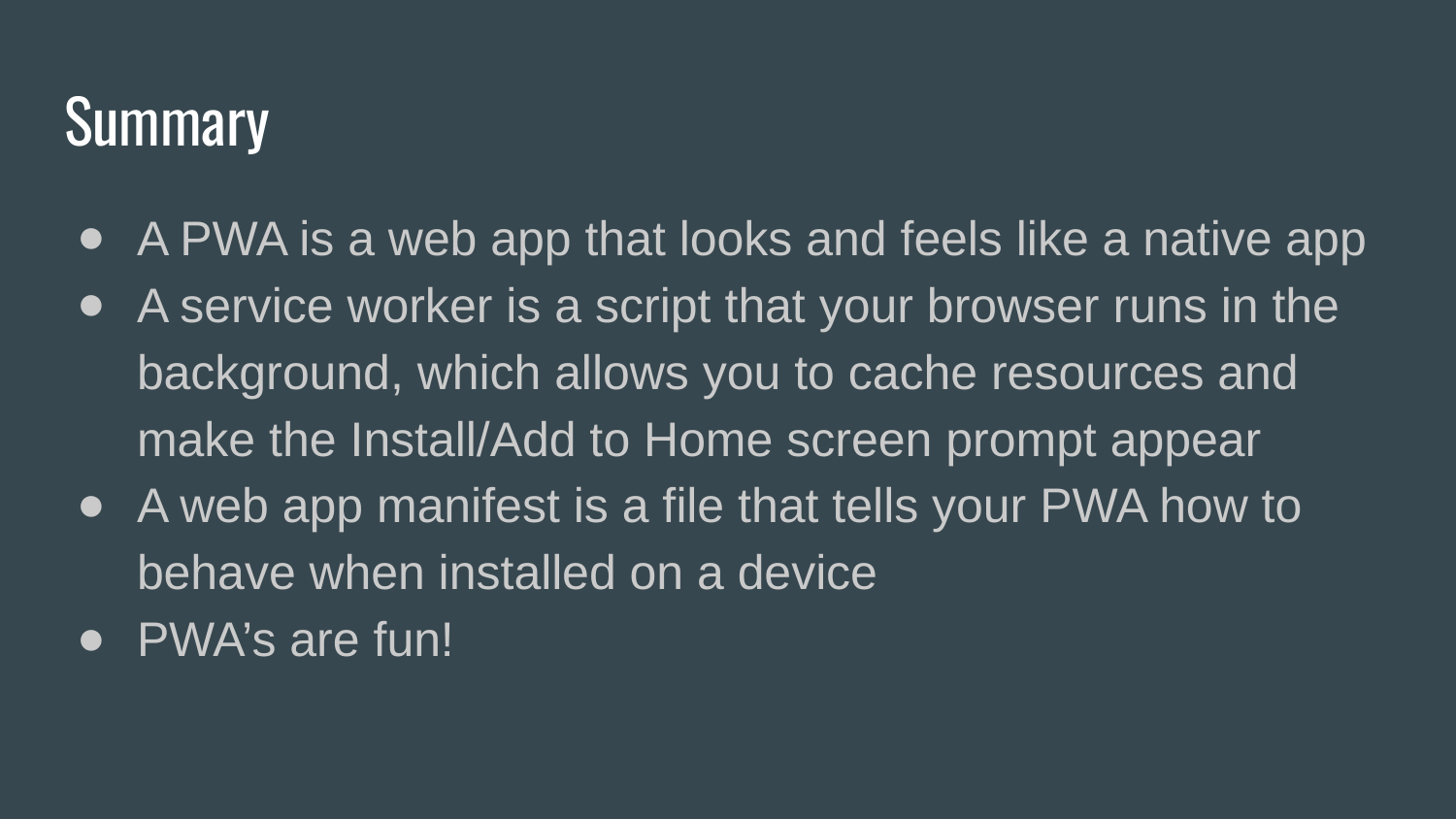

# Summary
A PWA is a web app that looks and feels like a native app
A service worker is a script that your browser runs in the background, which allows you to cache resources and make the Install/Add to Home screen prompt appear
A web app manifest is a file that tells your PWA how to behave when installed on a device
PWA’s are fun!